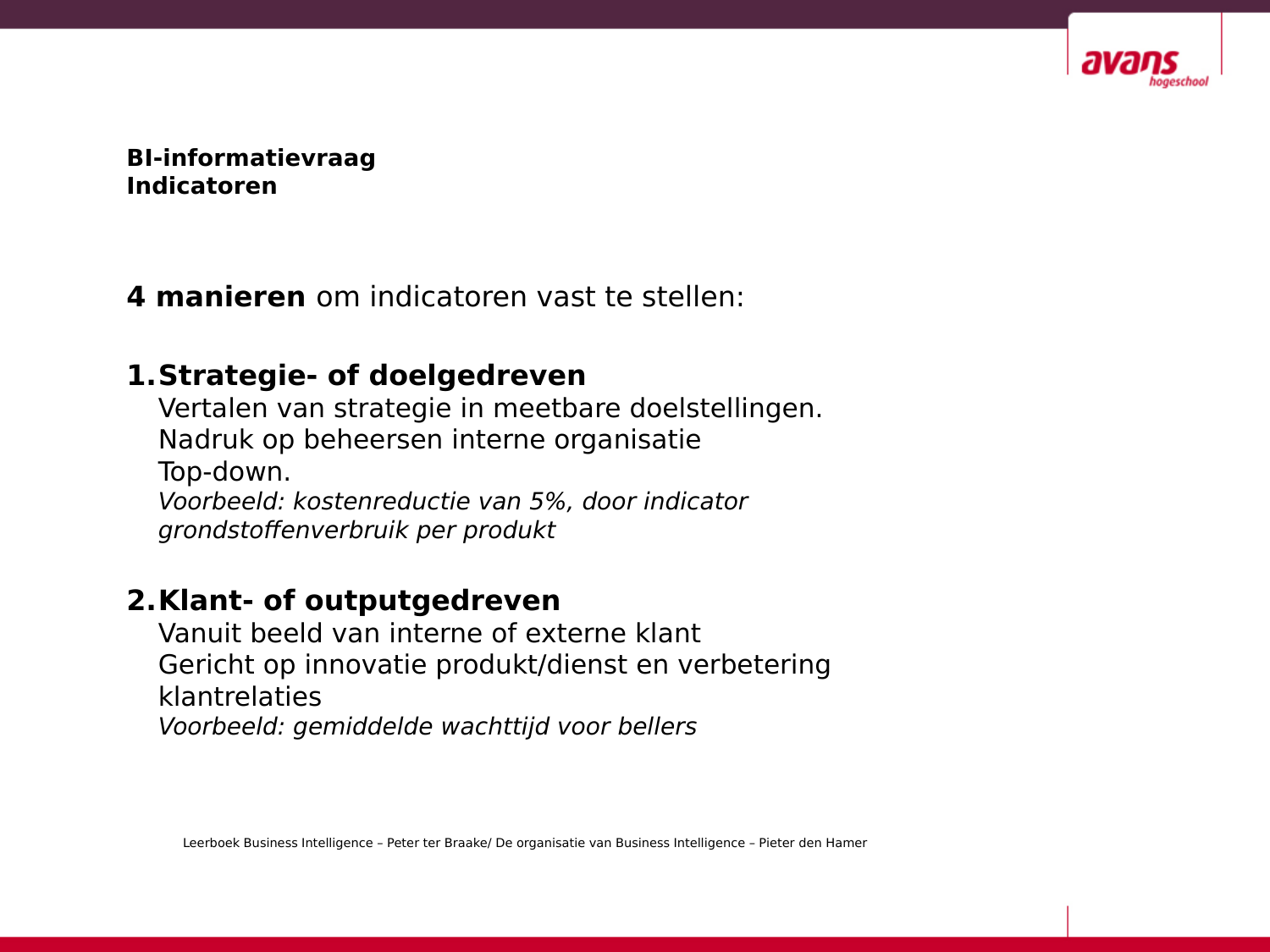

BI-informatievraag
Indicatoren
4 manieren om indicatoren vast te stellen:

Strategie- of doelgedreven
Vertalen van strategie in meetbare doelstellingen.
Nadruk op beheersen interne organisatie
Top-down.
Voorbeeld: kostenreductie van 5%, door indicator grondstoffenverbruik per produkt
Klant- of outputgedreven
Vanuit beeld van interne of externe klant
Gericht op innovatie produkt/dienst en verbetering klantrelaties
Voorbeeld: gemiddelde wachttijd voor bellers